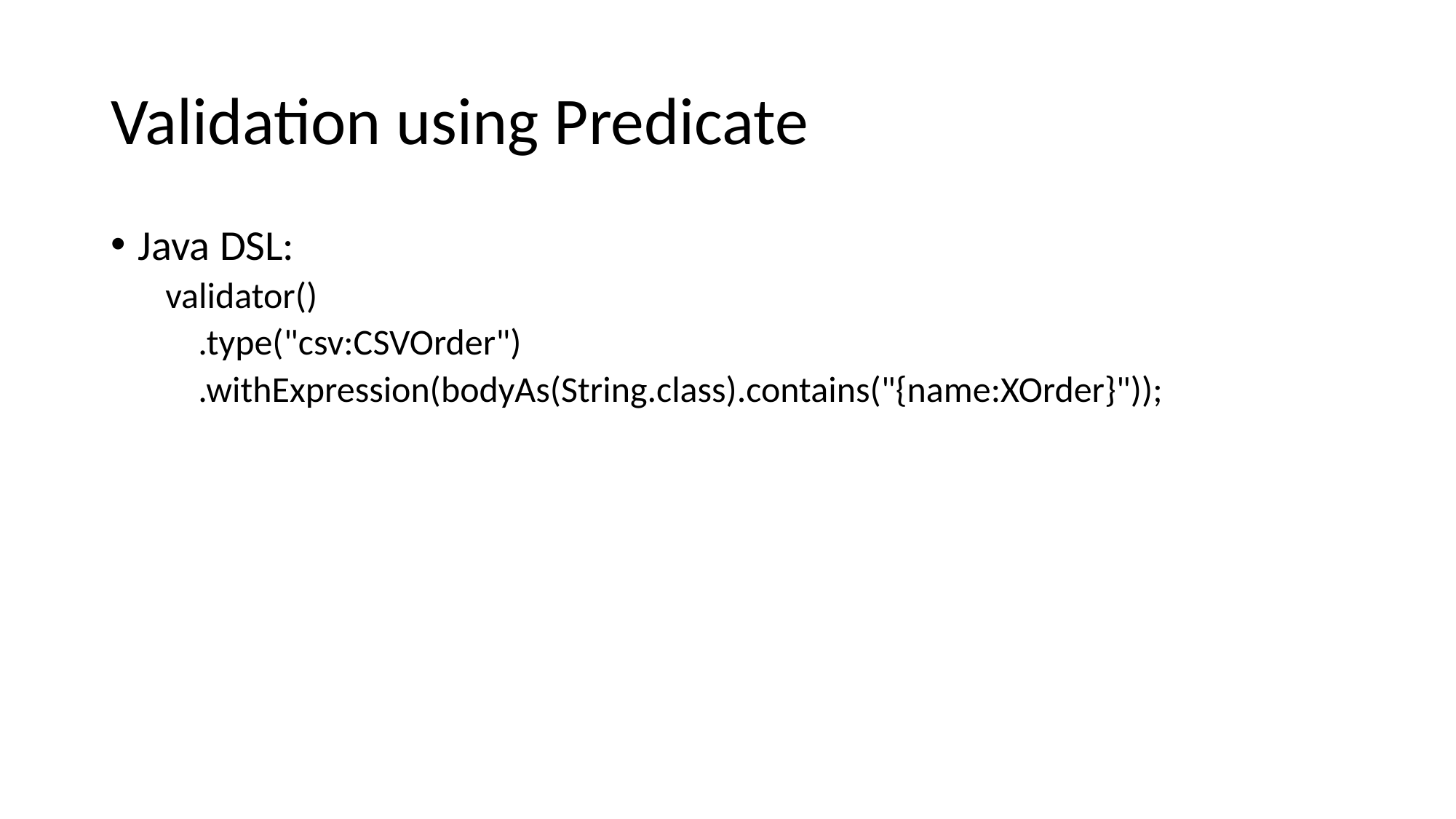

# Validation using Predicate
Java DSL:
validator()
    .type("csv:CSVOrder")
    .withExpression(bodyAs(String.class).contains("{name:XOrder}"));